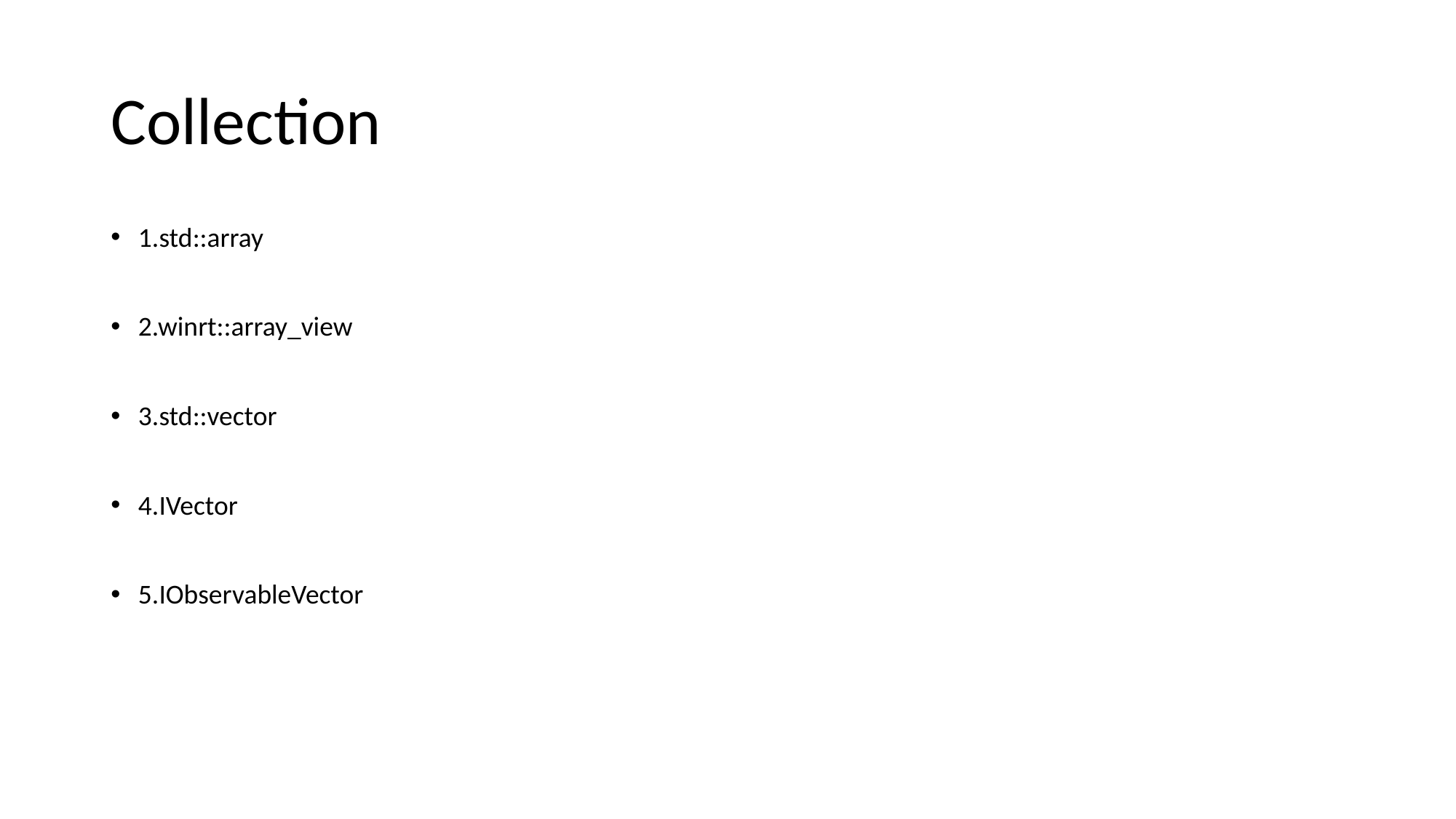

# Collection
1.std::array

2.winrt::array_view

3.std::vector

4.IVector

5.IObservableVector